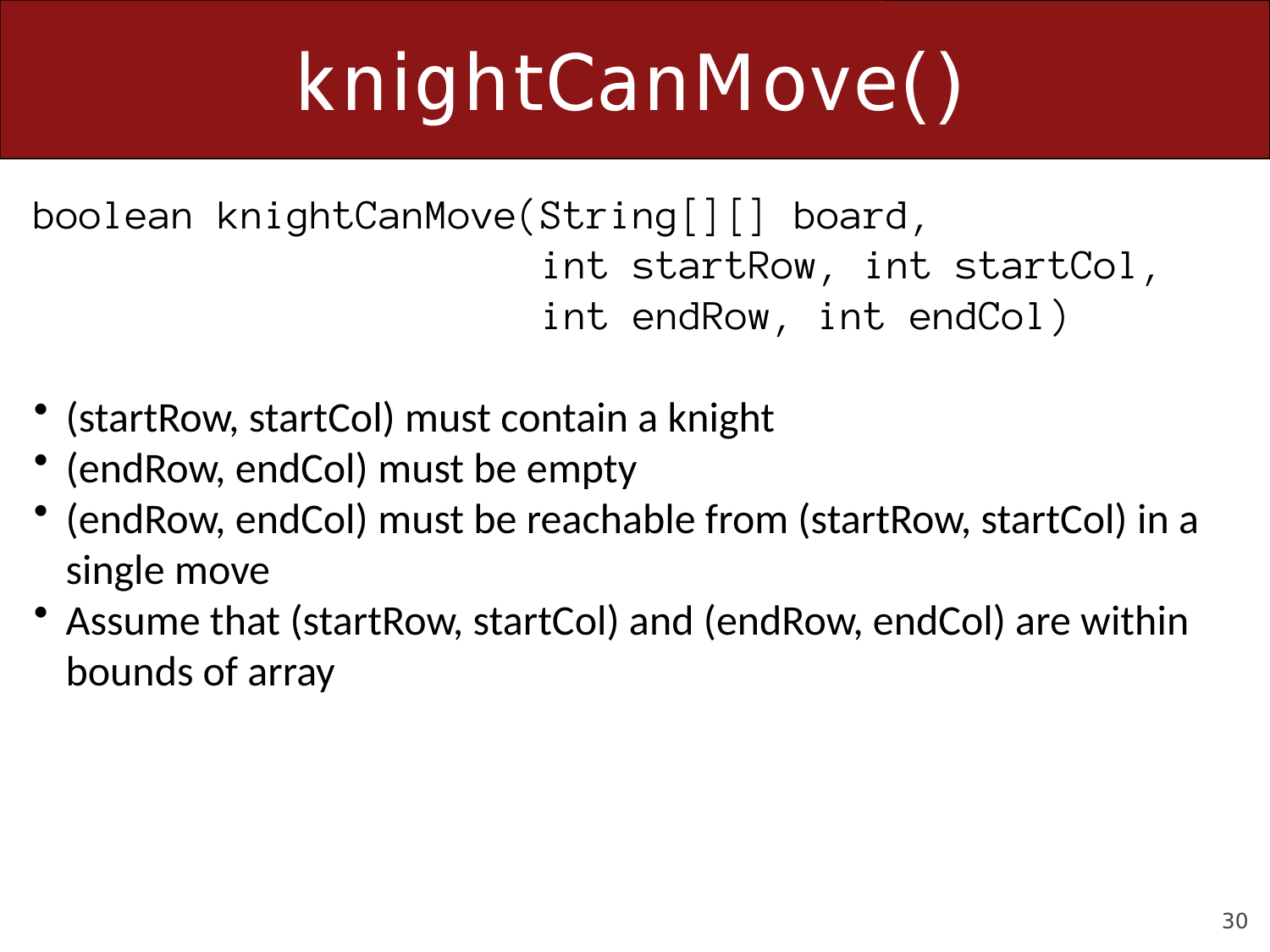

# knightCanMove()
boolean knightCanMove(String[][] board,
                      int startRow, int startCol,
                      int endRow, int endCol)

(startRow, startCol) must contain a knight
(endRow, endCol) must be empty
(endRow, endCol) must be reachable from (startRow, startCol) in a single move
Assume that (startRow, startCol) and (endRow, endCol) are within bounds of array